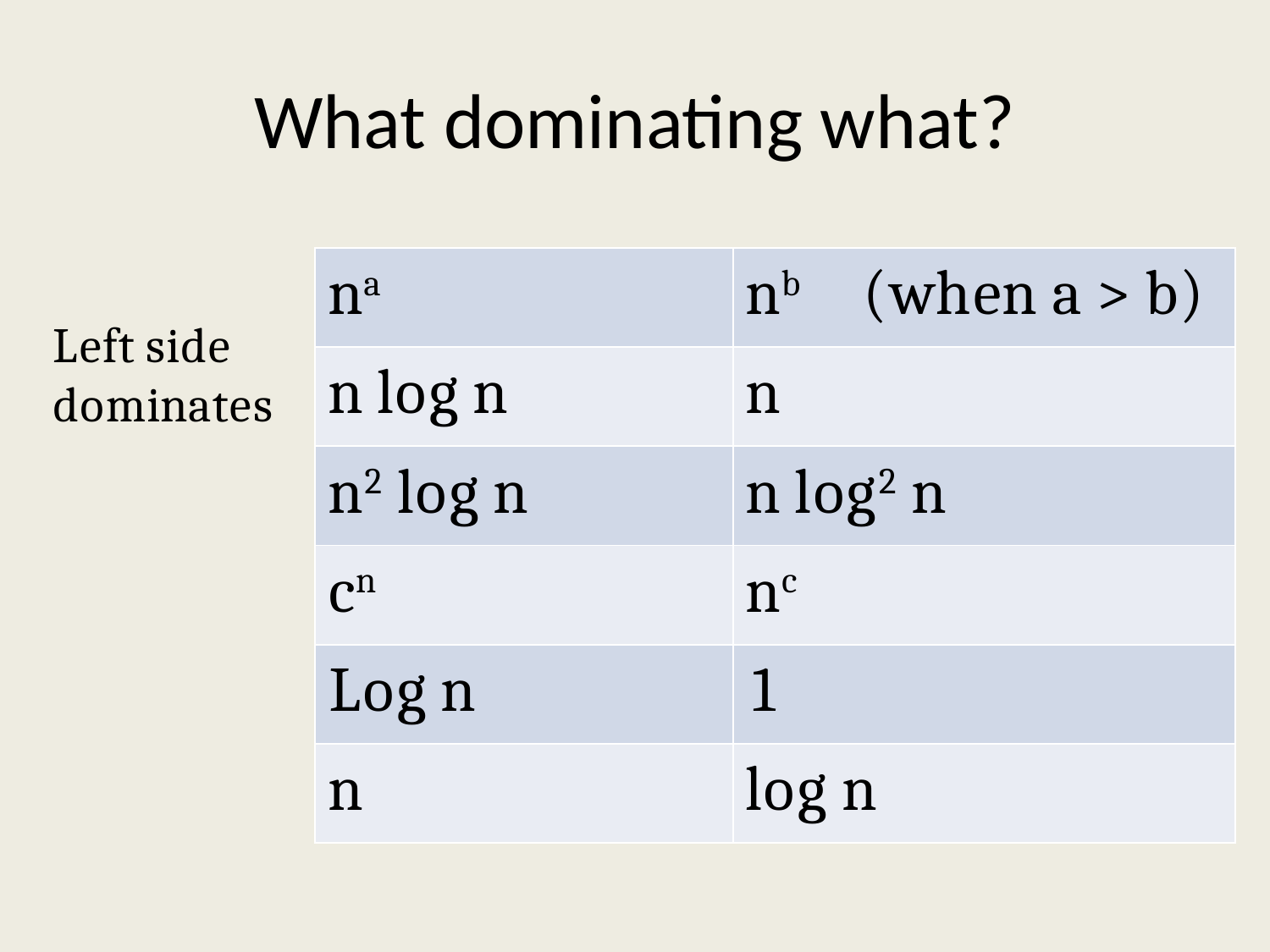

# What dominating what?
| na | nb (when a > b) |
| --- | --- |
| n log n | n |
| n2 log n | n log2 n |
| cn | nc |
| Log n | 1 |
| n | log n |
Left side dominates